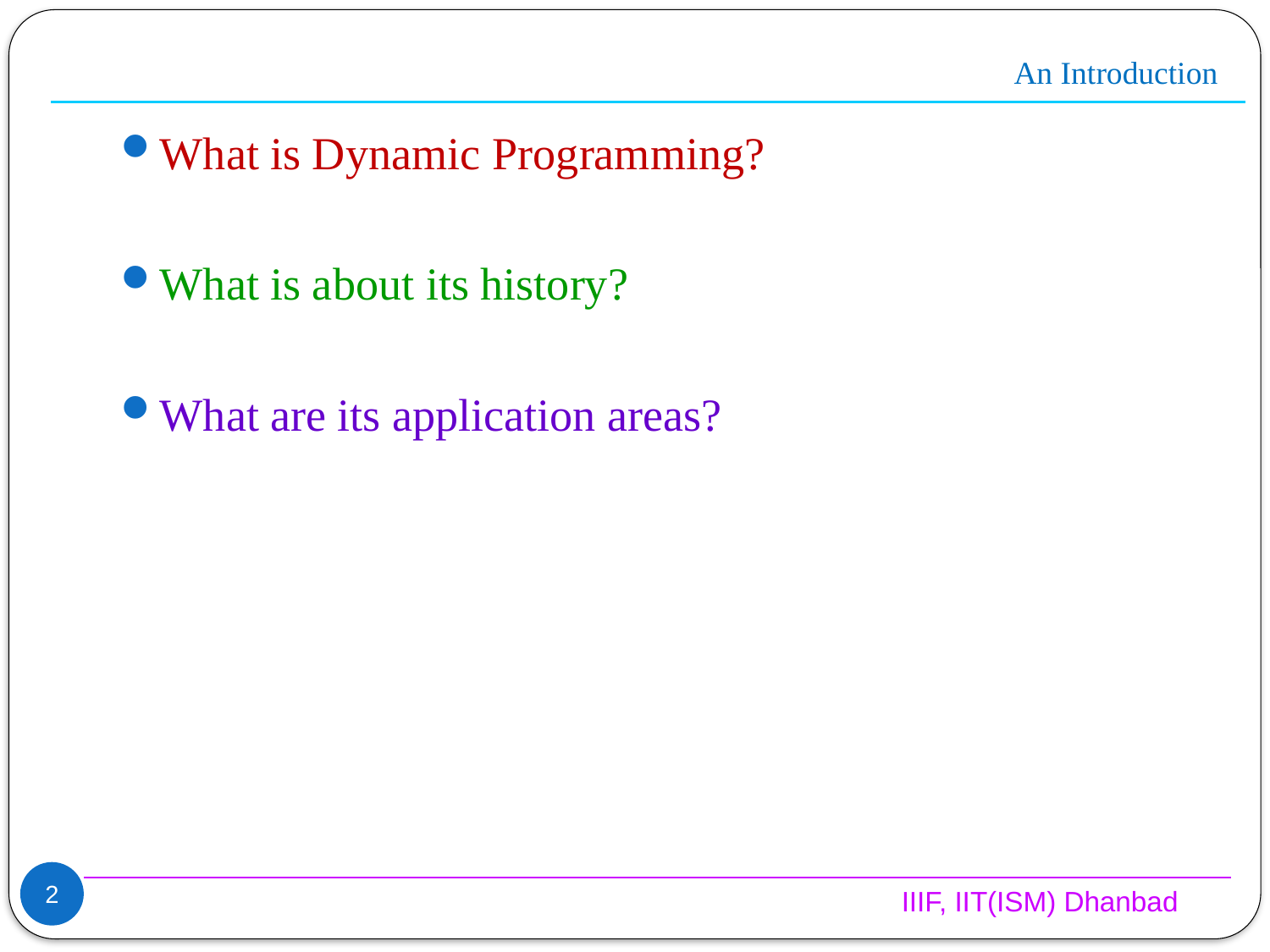

An Introduction
What is Dynamic Programming?

What is about its history?

What are its application areas?

2
IIIF, IIT(ISM) Dhanbad